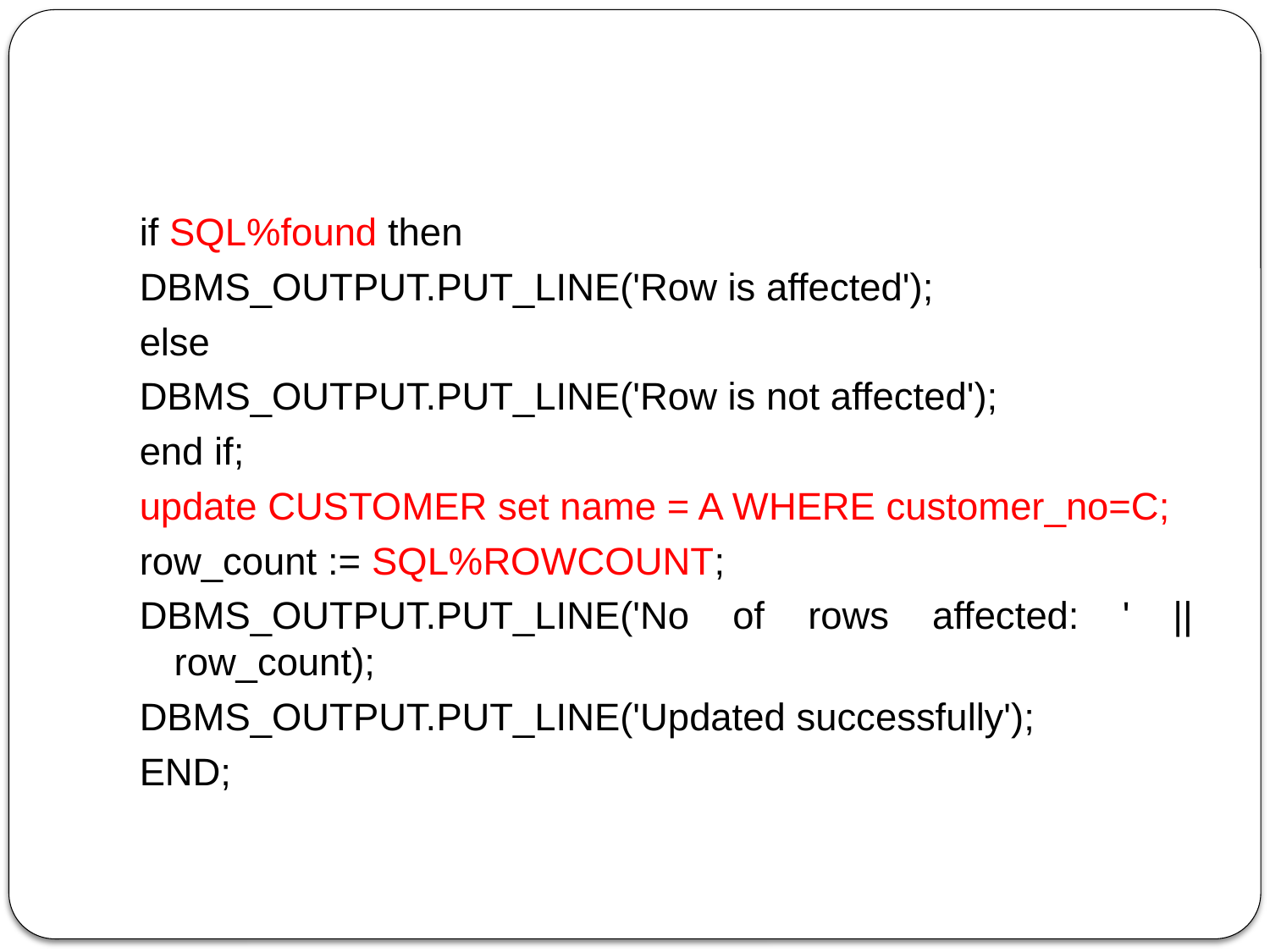

#
if SQL%found then
DBMS_OUTPUT.PUT_LINE('Row is affected');
else
DBMS_OUTPUT.PUT_LINE('Row is not affected');
end if;
update CUSTOMER set name = A WHERE customer_no=C;
row_count := SQL%ROWCOUNT;
DBMS_OUTPUT.PUT_LINE('No of rows affected: ' || row_count);
DBMS_OUTPUT.PUT_LINE('Updated successfully');
END;